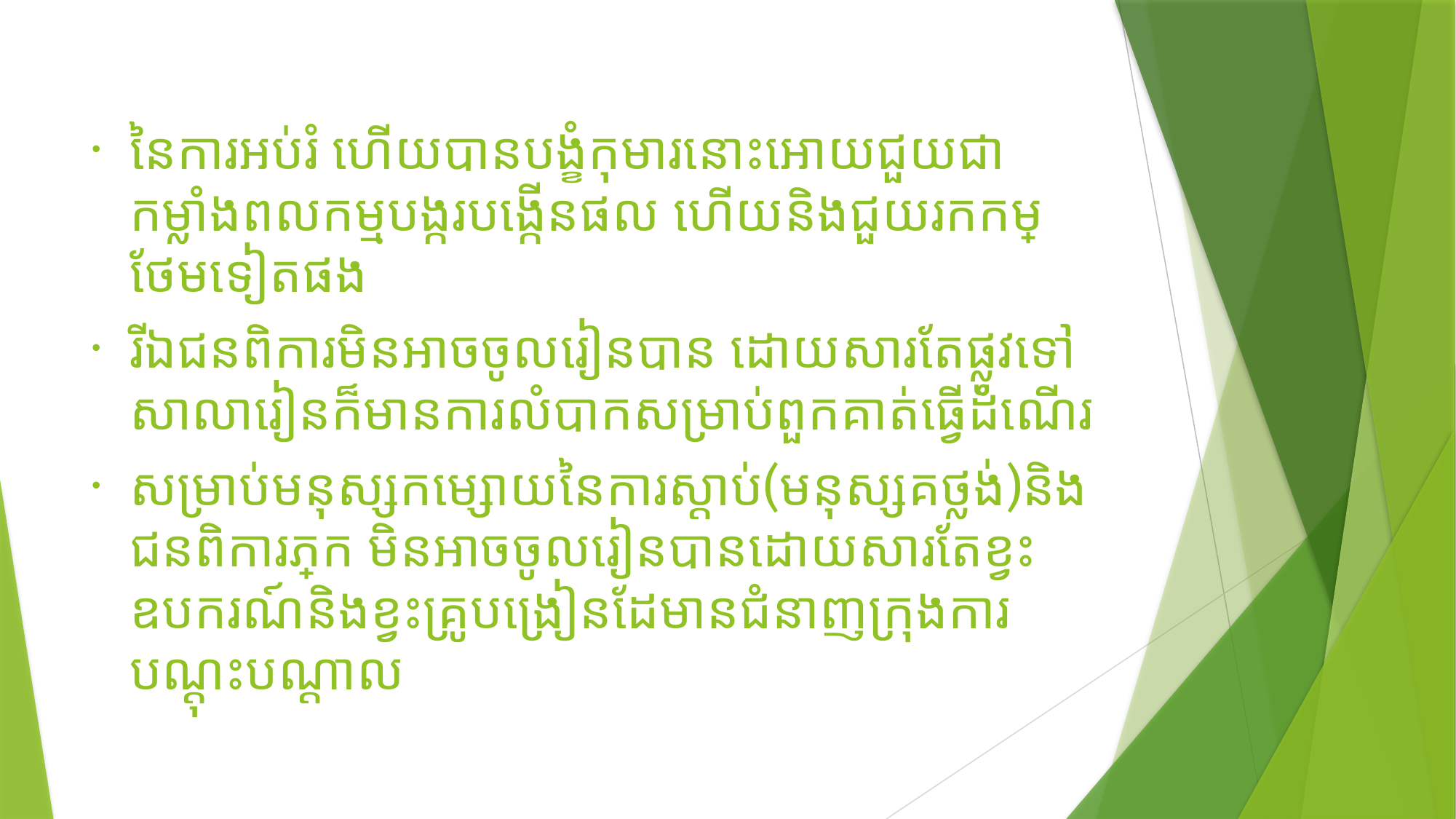

នៃការអប់រំ ហើយបានបង្ខំកុមារនោះអោយជួយជាកម្លាំងពលកម្មបង្ករបង្កើនផល ហើយនិងជួយរកកម្រៃថែមទៀតផង
រីឯជនពិការមិនអាចចូលរៀនបាន ដោយសារតែផ្លូវទៅសាលារៀនក៏មានការលំបាកសម្រាប់ពួកគាត់ធ្វើដំណើរ
សម្រាប់មនុស្សកម្សោយនៃការស្ដាប់(មនុស្សគថ្លង់)និងជនពិការភ្នែក មិនអាចចូលរៀនបានដោយសារតែខ្វះឧបករណ៍និងខ្វះគ្រូបង្រៀនដែមានជំនាញក្រុងការបណ្ដុះបណ្ដាល